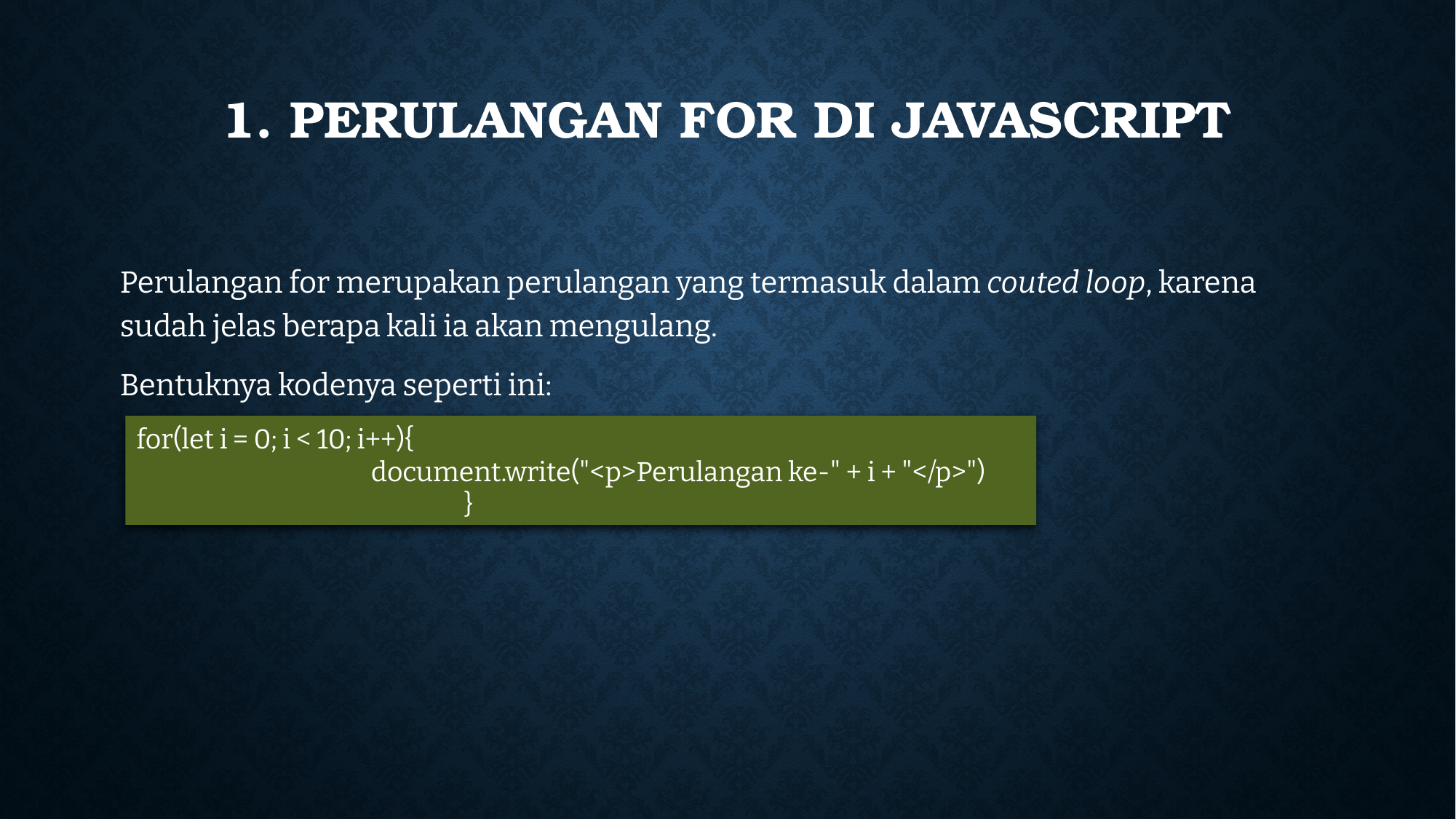

# 1. Perulangan For di Javascript
Perulangan for merupakan perulangan yang termasuk dalam couted loop, karena sudah jelas berapa kali ia akan mengulang.
Bentuknya kodenya seperti ini:

for(let i = 0; i < 10; i++){
 		   document.write("<p>Perulangan ke-" + i + "</p>")
			}